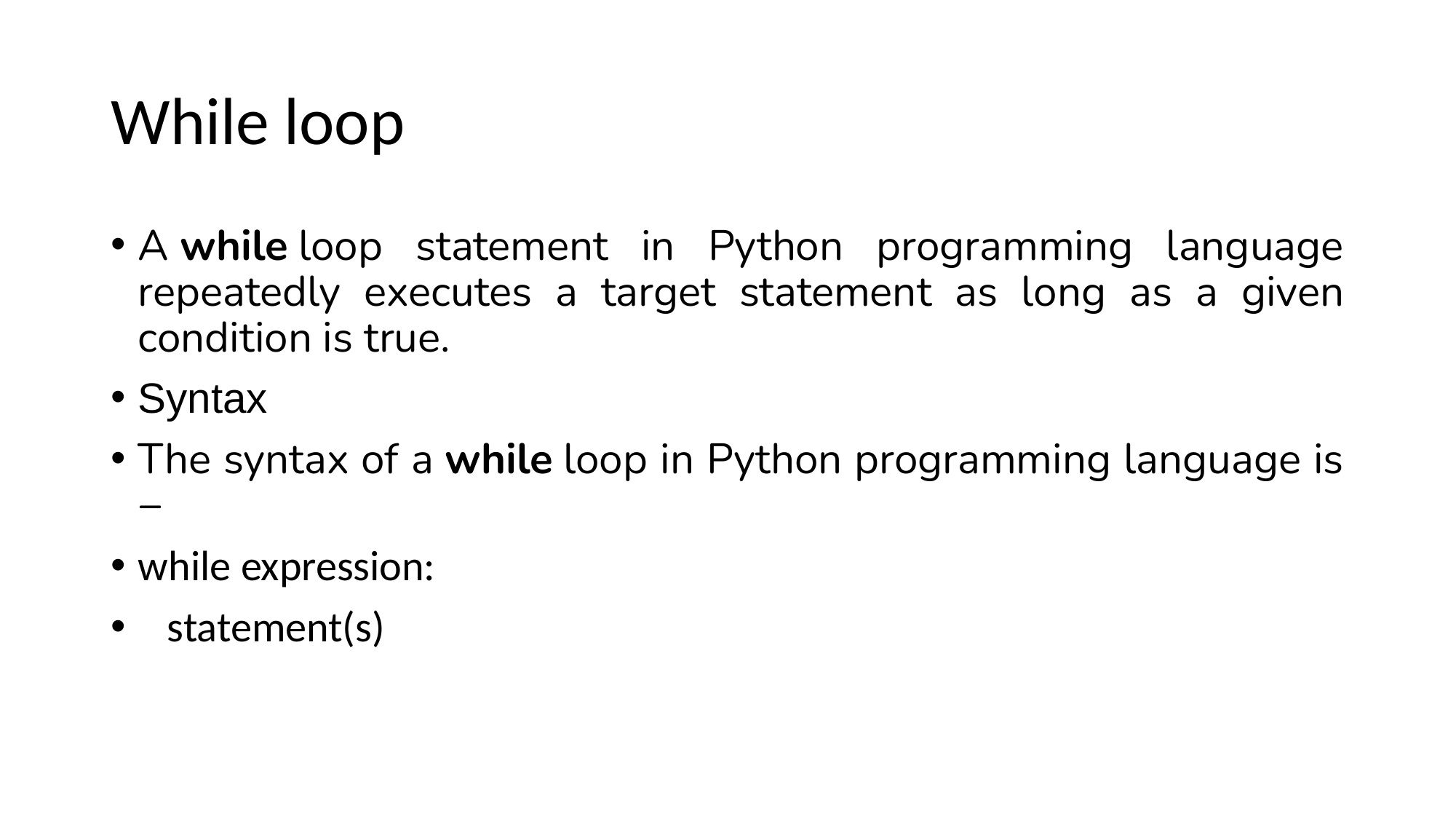

# While loop
A while loop statement in Python programming language repeatedly executes a target statement as long as a given condition is true.
Syntax
The syntax of a while loop in Python programming language is −
while expression:
   statement(s)